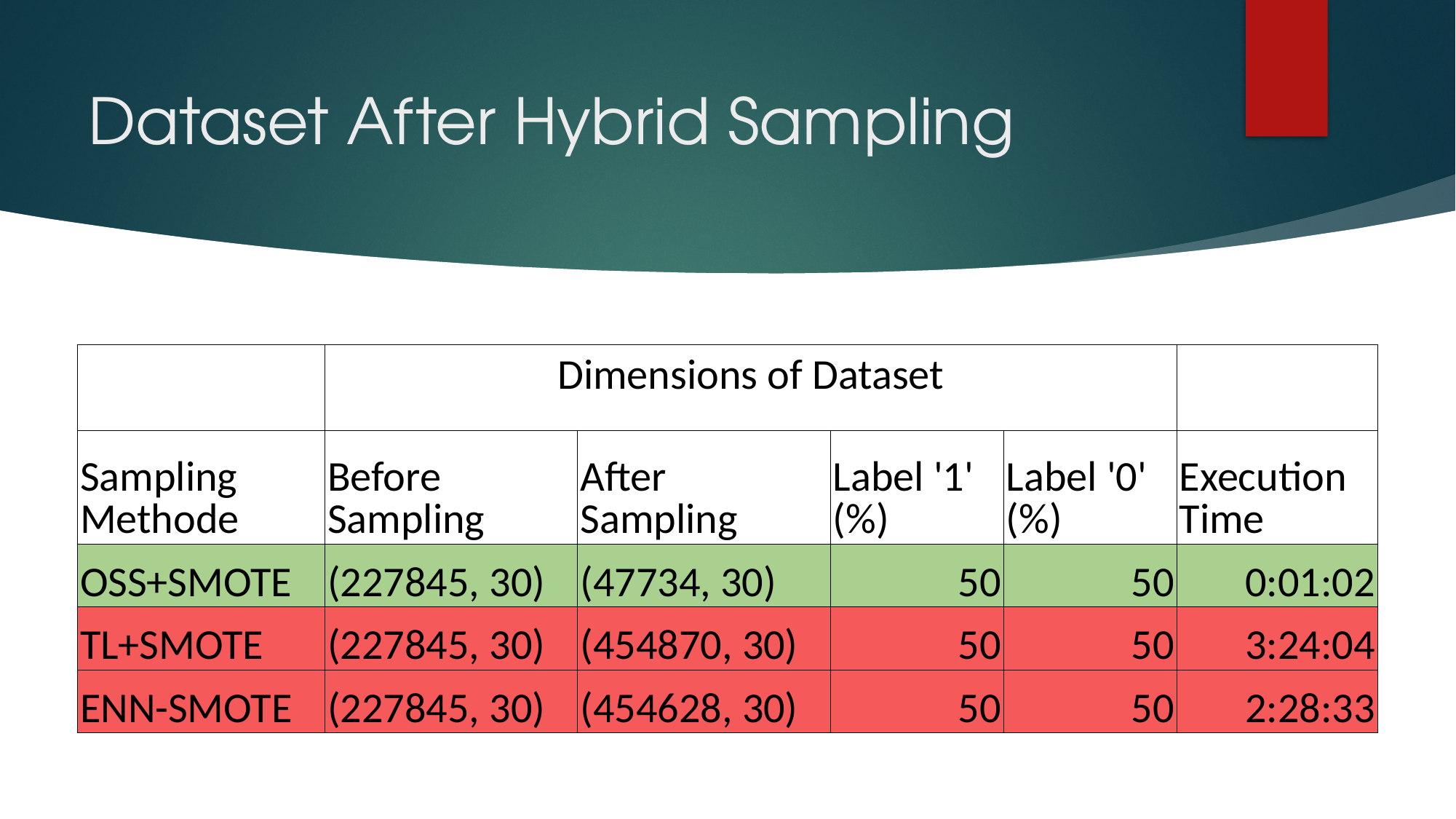

# Dataset After Hybrid Sampling

|  | Dimensions of Dataset |  |  |  |  |
| --- | --- | --- | --- | --- | --- |
| Sampling Methode | Before Sampling | After Sampling | Label '1' (%) | Label '0' (%) | Execution Time |
| OSS+SMOTE | (227845, 30) | (47734, 30) | 50 | 50 | 0:01:02 |
| TL+SMOTE | (227845, 30) | (454870, 30) | 50 | 50 | 3:24:04 |
| ENN-SMOTE | (227845, 30) | (454628, 30) | 50 | 50 | 2:28:33 |